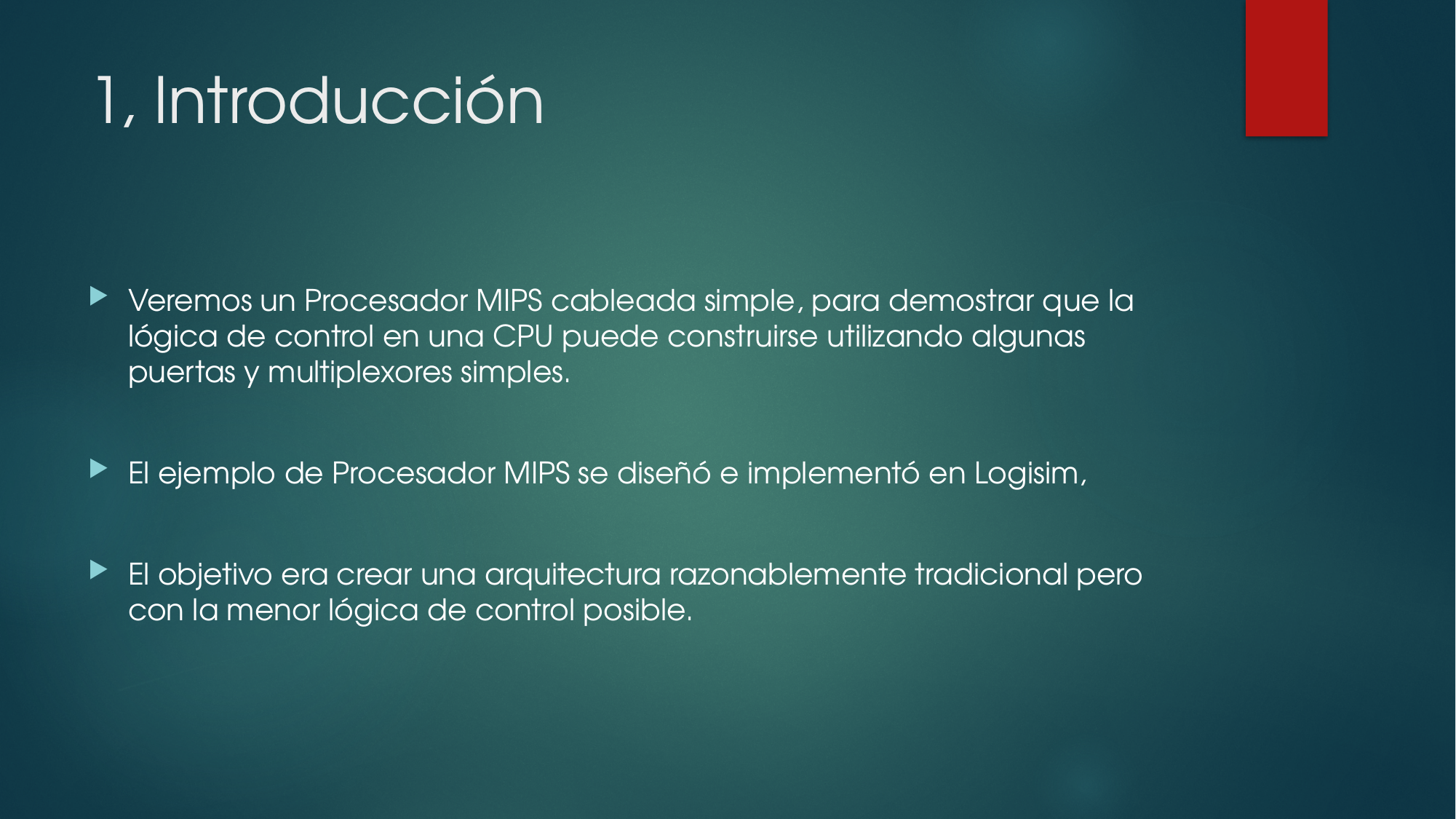

# 1, Introducción
Veremos un Procesador MIPS cableada simple, para demostrar que la lógica de control en una CPU puede construirse utilizando algunas puertas y multiplexores simples.

El ejemplo de Procesador MIPS se diseñó e implementó en Logisim,

El objetivo era crear una arquitectura razonablemente tradicional pero con la menor lógica de control posible.